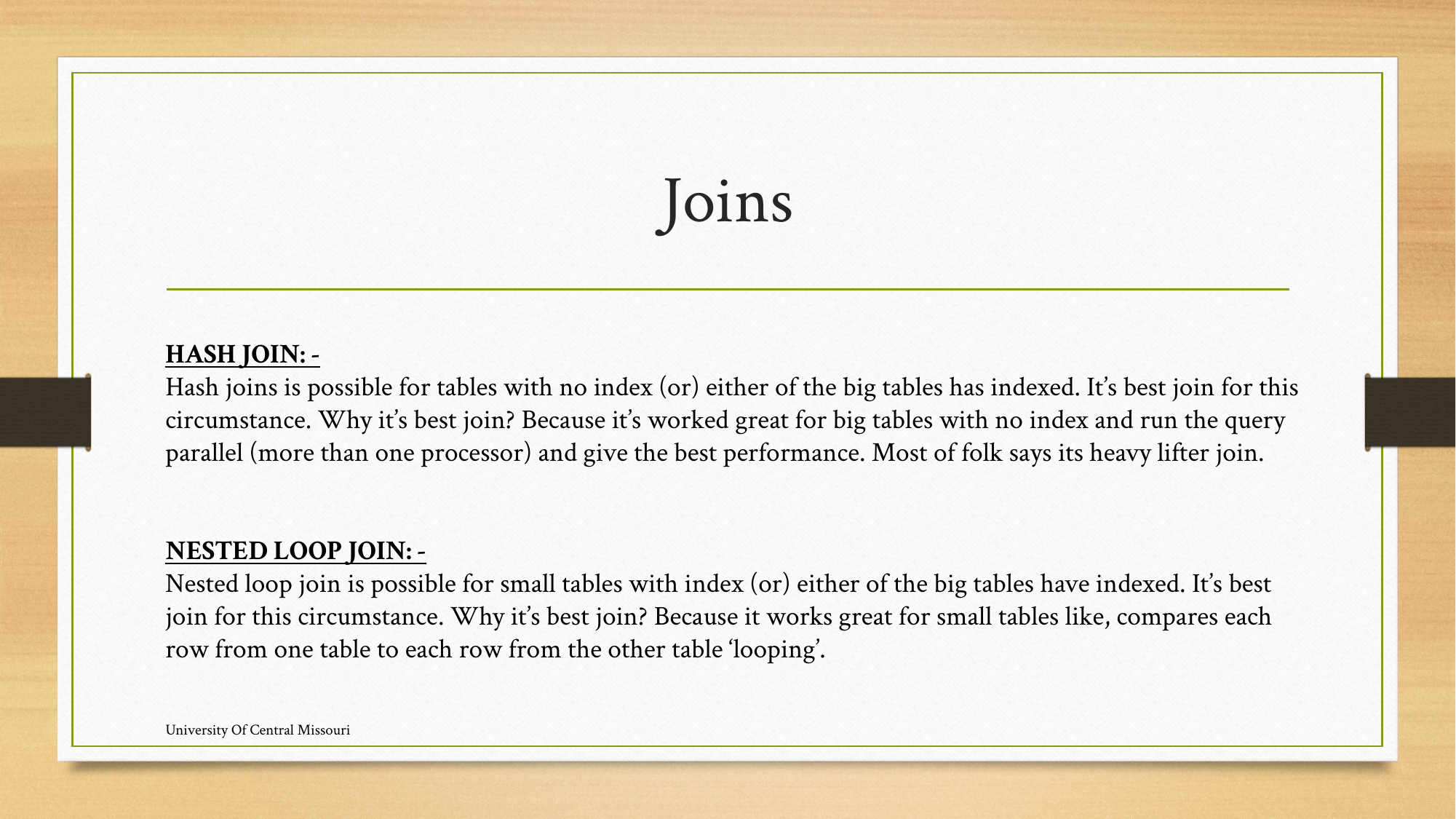

# Joins
HASH JOIN: -
Hash joins is possible for tables with no index (or) either of the big tables has indexed. It’s best join for this circumstance. Why it’s best join? Because it’s worked great for big tables with no index and run the query parallel (more than one processor) and give the best performance. Most of folk says its heavy lifter join.

NESTED LOOP JOIN: -
Nested loop join is possible for small tables with index (or) either of the big tables have indexed. It’s best join for this circumstance. Why it’s best join? Because it works great for small tables like, compares each row from one table to each row from the other table ‘looping’.
University Of Central Missouri